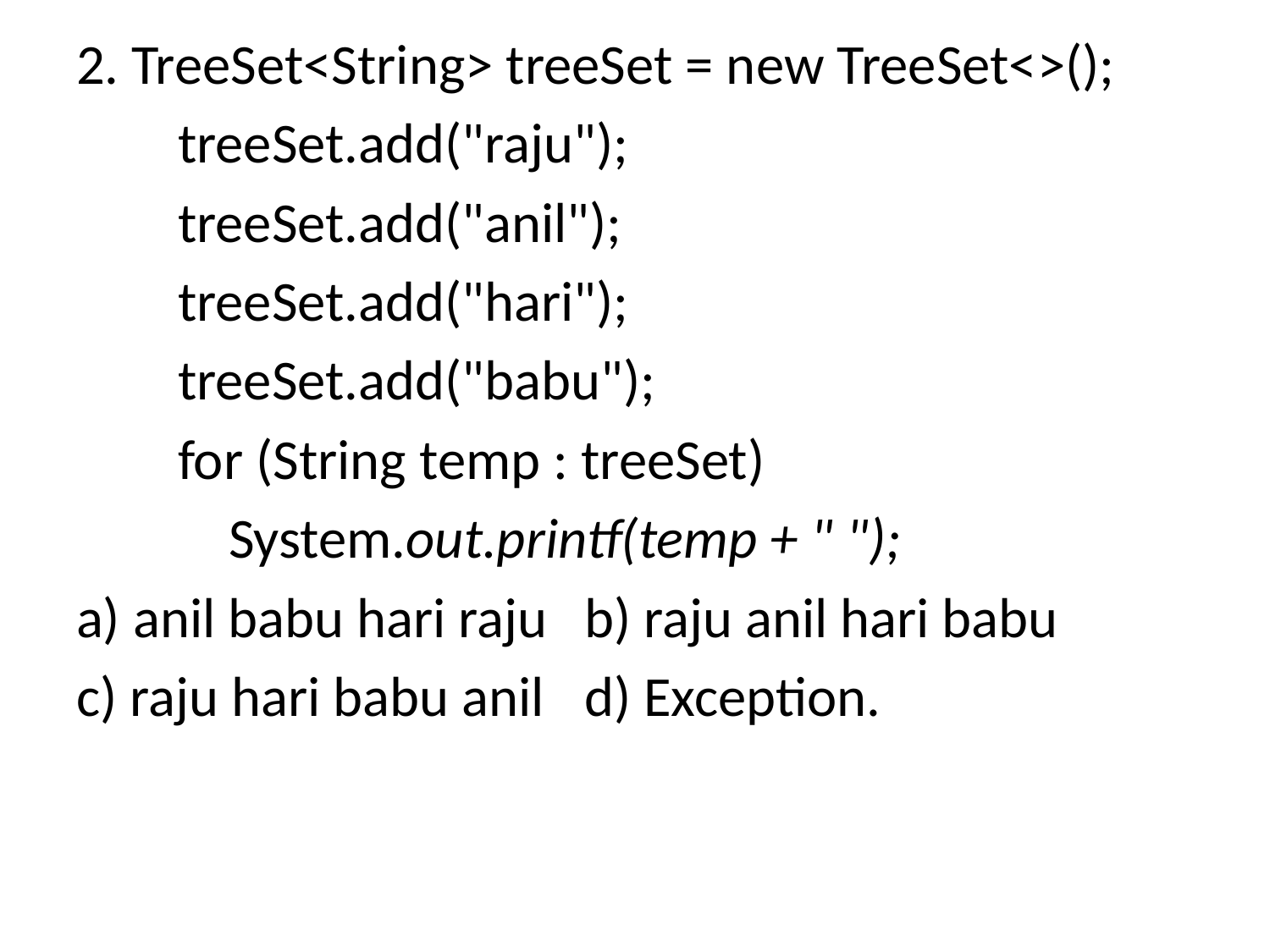

2. TreeSet<String> treeSet = new TreeSet<>();
        treeSet.add("raju");
        treeSet.add("anil");
        treeSet.add("hari");
        treeSet.add("babu");
        for (String temp : treeSet)
            System.out.printf(temp + " ");
a) anil babu hari raju 	b) raju anil hari babu
c) raju hari babu anil	d) Exception.